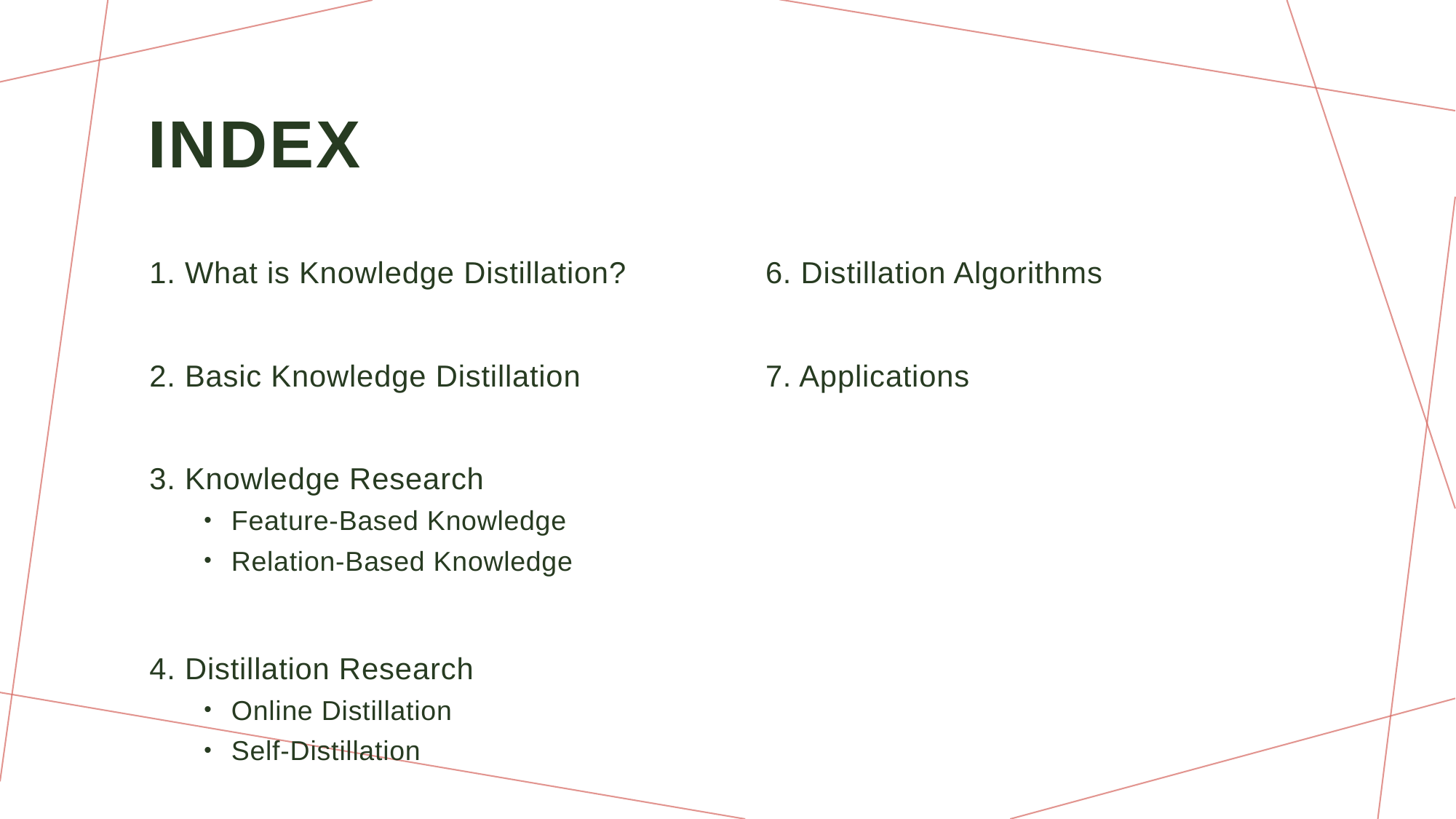

# INDEX
1. What is Knowledge Distillation?

2. Basic Knowledge Distillation

3. Knowledge Research
Feature-Based Knowledge
Relation-Based Knowledge

4. Distillation Research
Online Distillation
Self-Distillation

6. Distillation Algorithms

7. Applications